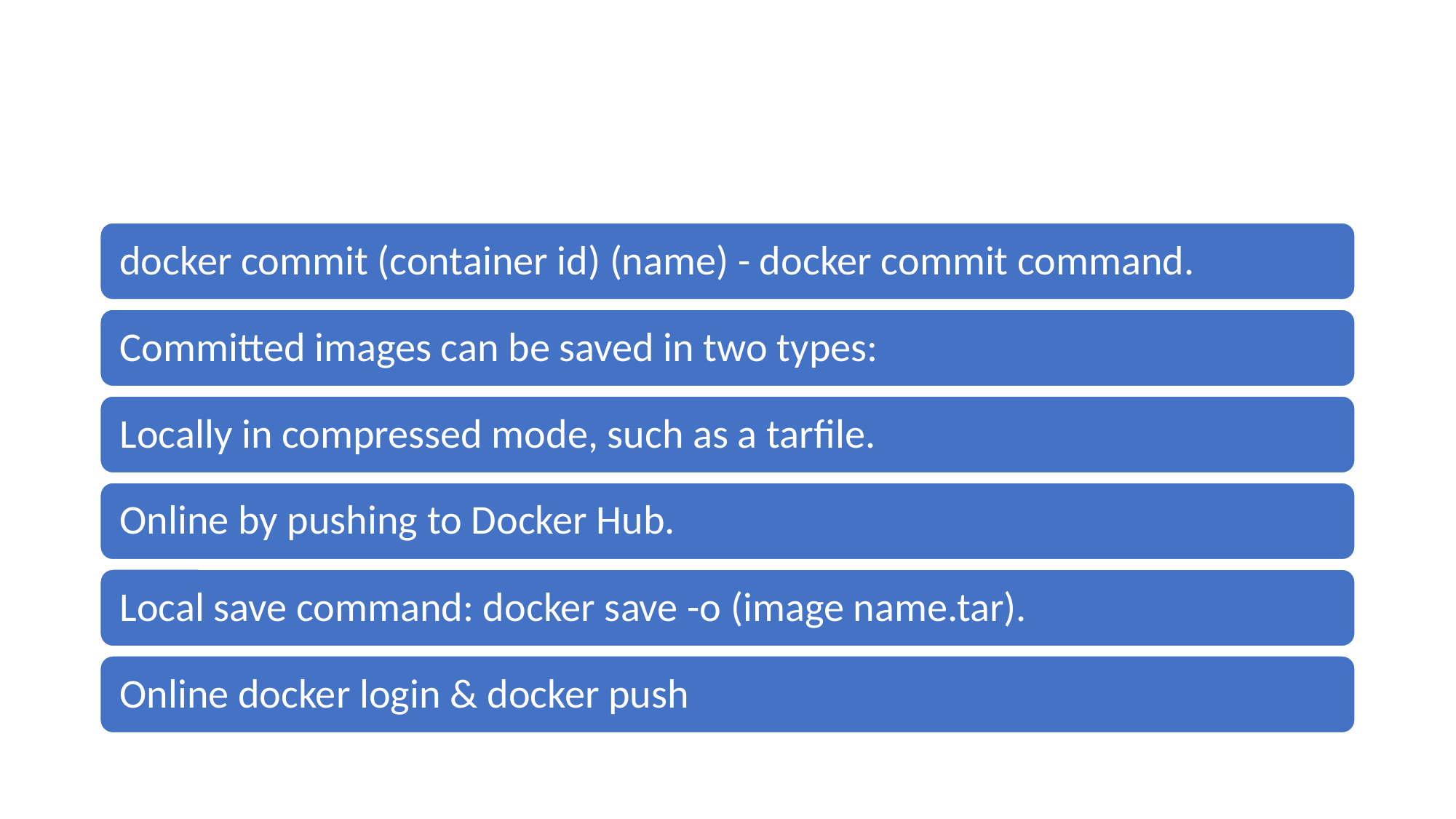

#
docker commit (container id) (name) - docker commit command.
Committed images can be saved in two types:
Locally in compressed mode, such as a tarfile.
Online by pushing to Docker Hub.
Local save command: docker save -o (image name.tar).
Online docker login & docker push